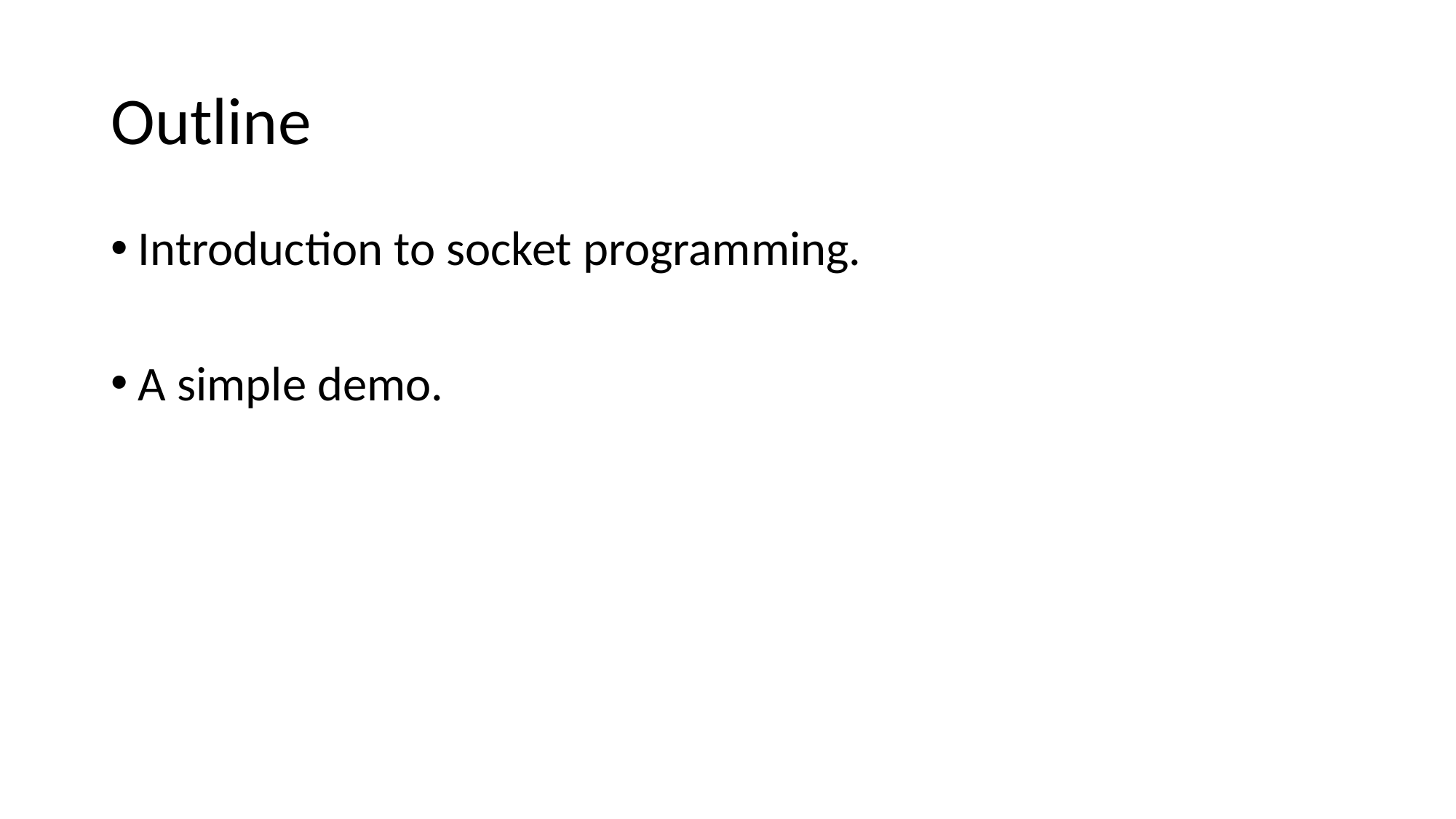

# Outline
Introduction to socket programming.

A simple demo.